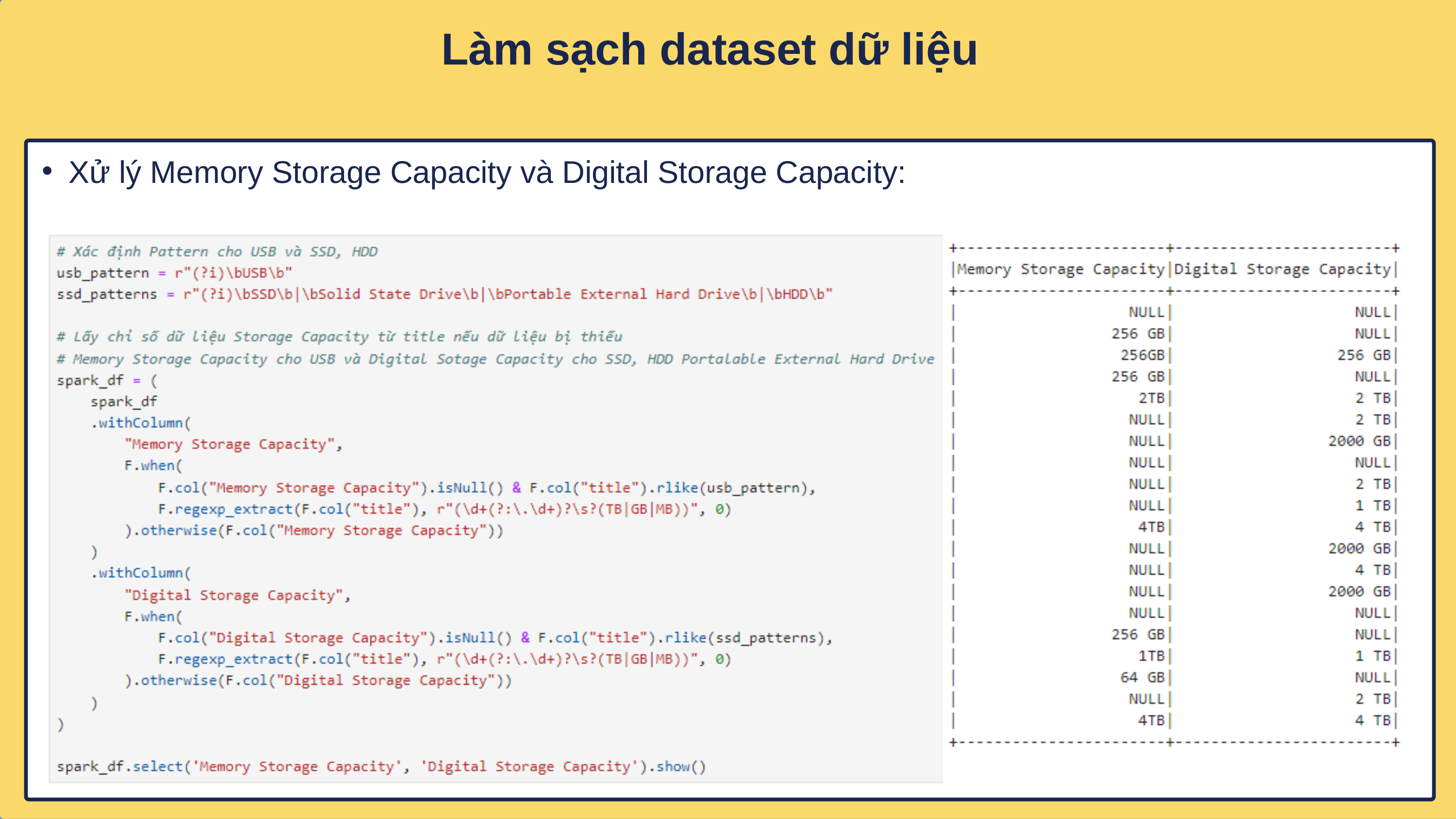

Làm sạch dataset dữ liệu
Xử lý Memory Storage Capacity và Digital Storage Capacity: